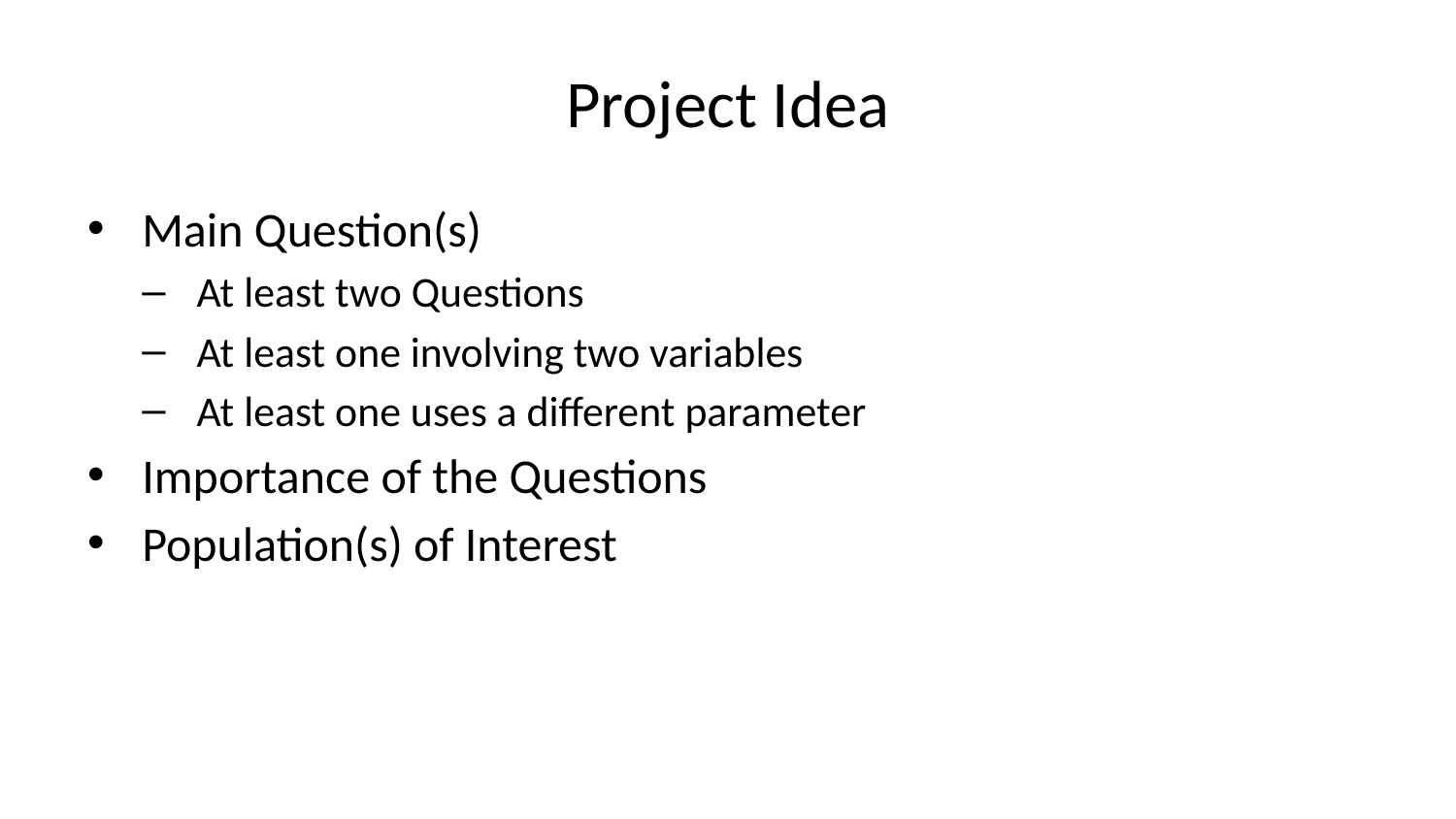

# Project Idea
Main Question(s)
At least two Questions
At least one involving two variables
At least one uses a different parameter
Importance of the Questions
Population(s) of Interest